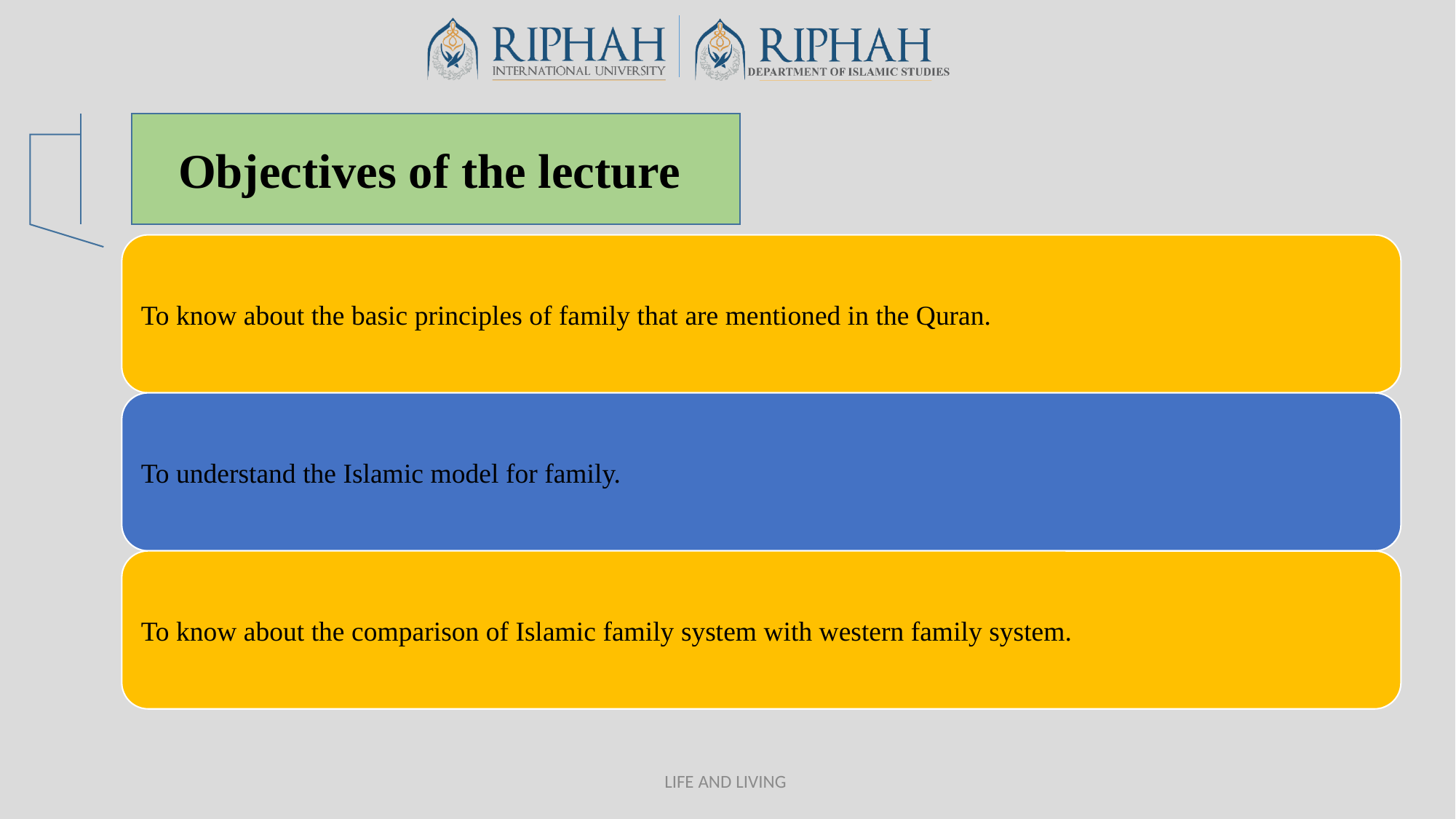

Objectives of the lecture
#
To know about the basic principles of family that are mentioned in the Quran.
To understand the Islamic model for family.
To know about the comparison of Islamic family system with western family system.
LIFE AND LIVING